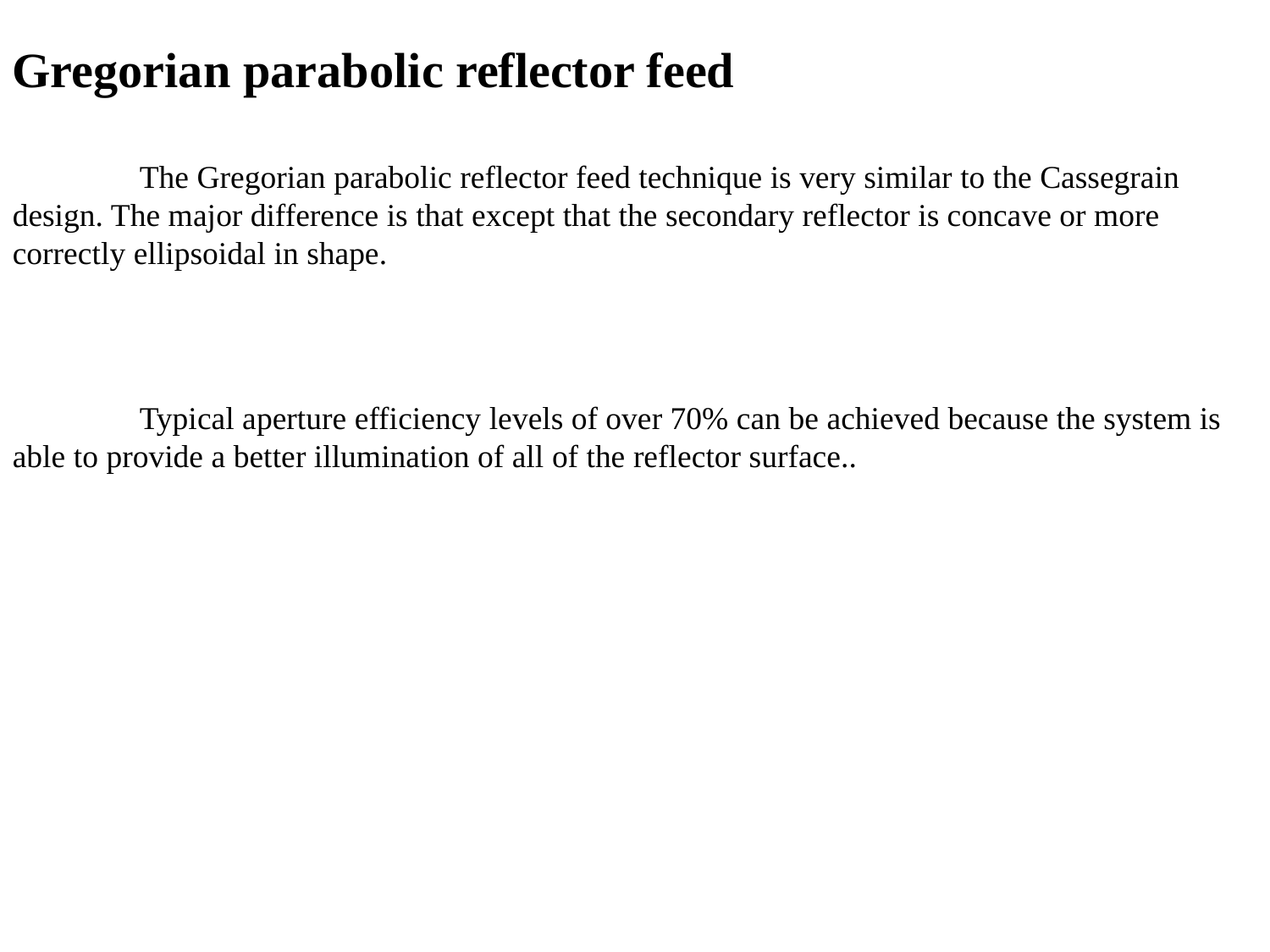

Gregorian parabolic reflector feed

	The Gregorian parabolic reflector feed technique is very similar to the Cassegrain design. The major difference is that except that the secondary reflector is concave or more correctly ellipsoidal in shape.

	Typical aperture efficiency levels of over 70% can be achieved because the system is able to provide a better illumination of all of the reflector surface..